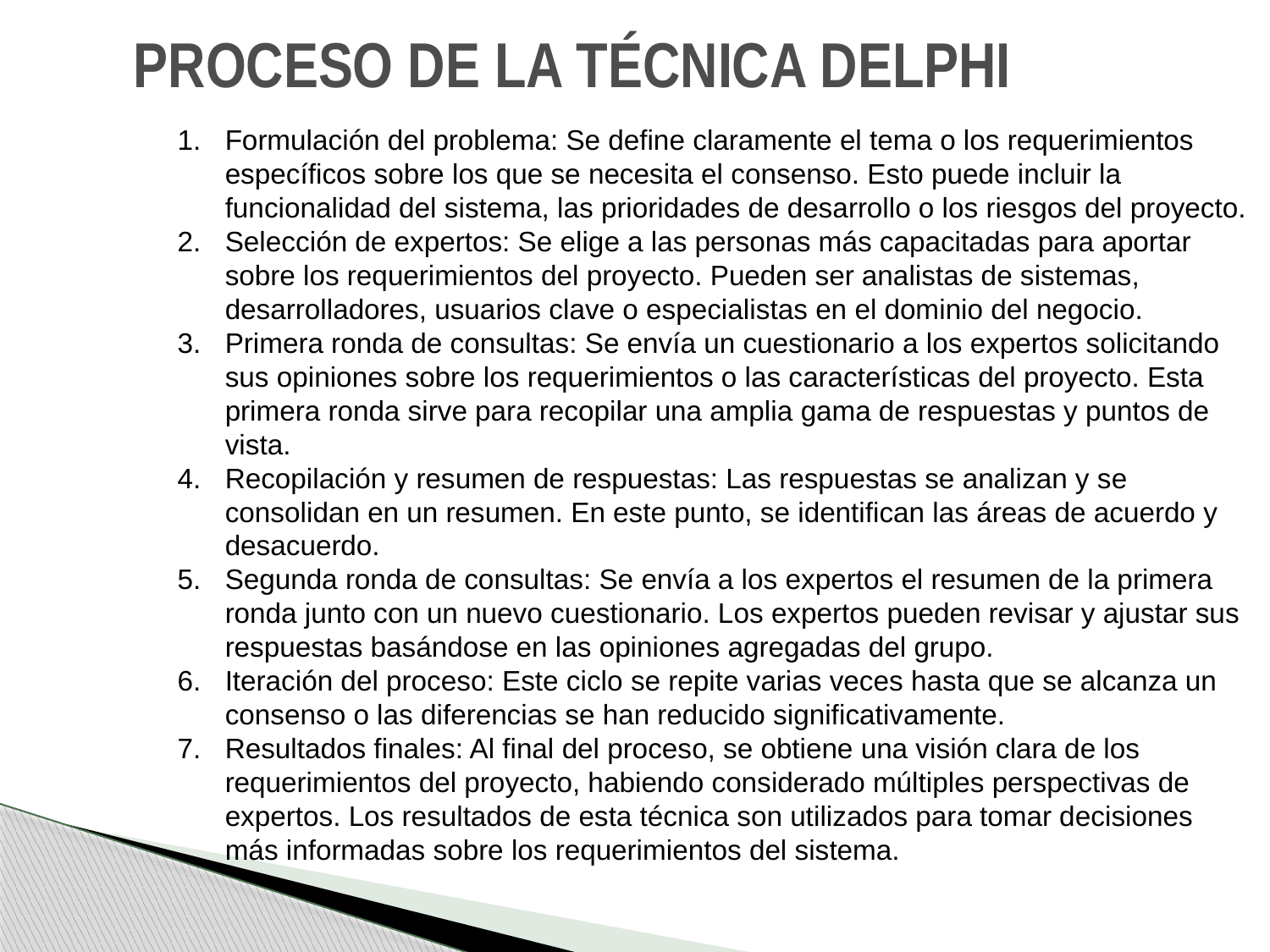

# PROCESO DE LA TÉCNICA DELPHI
Formulación del problema: Se define claramente el tema o los requerimientos específicos sobre los que se necesita el consenso. Esto puede incluir la funcionalidad del sistema, las prioridades de desarrollo o los riesgos del proyecto.
Selección de expertos: Se elige a las personas más capacitadas para aportar sobre los requerimientos del proyecto. Pueden ser analistas de sistemas, desarrolladores, usuarios clave o especialistas en el dominio del negocio.
Primera ronda de consultas: Se envía un cuestionario a los expertos solicitando sus opiniones sobre los requerimientos o las características del proyecto. Esta primera ronda sirve para recopilar una amplia gama de respuestas y puntos de vista.
Recopilación y resumen de respuestas: Las respuestas se analizan y se consolidan en un resumen. En este punto, se identifican las áreas de acuerdo y desacuerdo.
Segunda ronda de consultas: Se envía a los expertos el resumen de la primera ronda junto con un nuevo cuestionario. Los expertos pueden revisar y ajustar sus respuestas basándose en las opiniones agregadas del grupo.
Iteración del proceso: Este ciclo se repite varias veces hasta que se alcanza un consenso o las diferencias se han reducido significativamente.
Resultados finales: Al final del proceso, se obtiene una visión clara de los requerimientos del proyecto, habiendo considerado múltiples perspectivas de expertos. Los resultados de esta técnica son utilizados para tomar decisiones más informadas sobre los requerimientos del sistema.